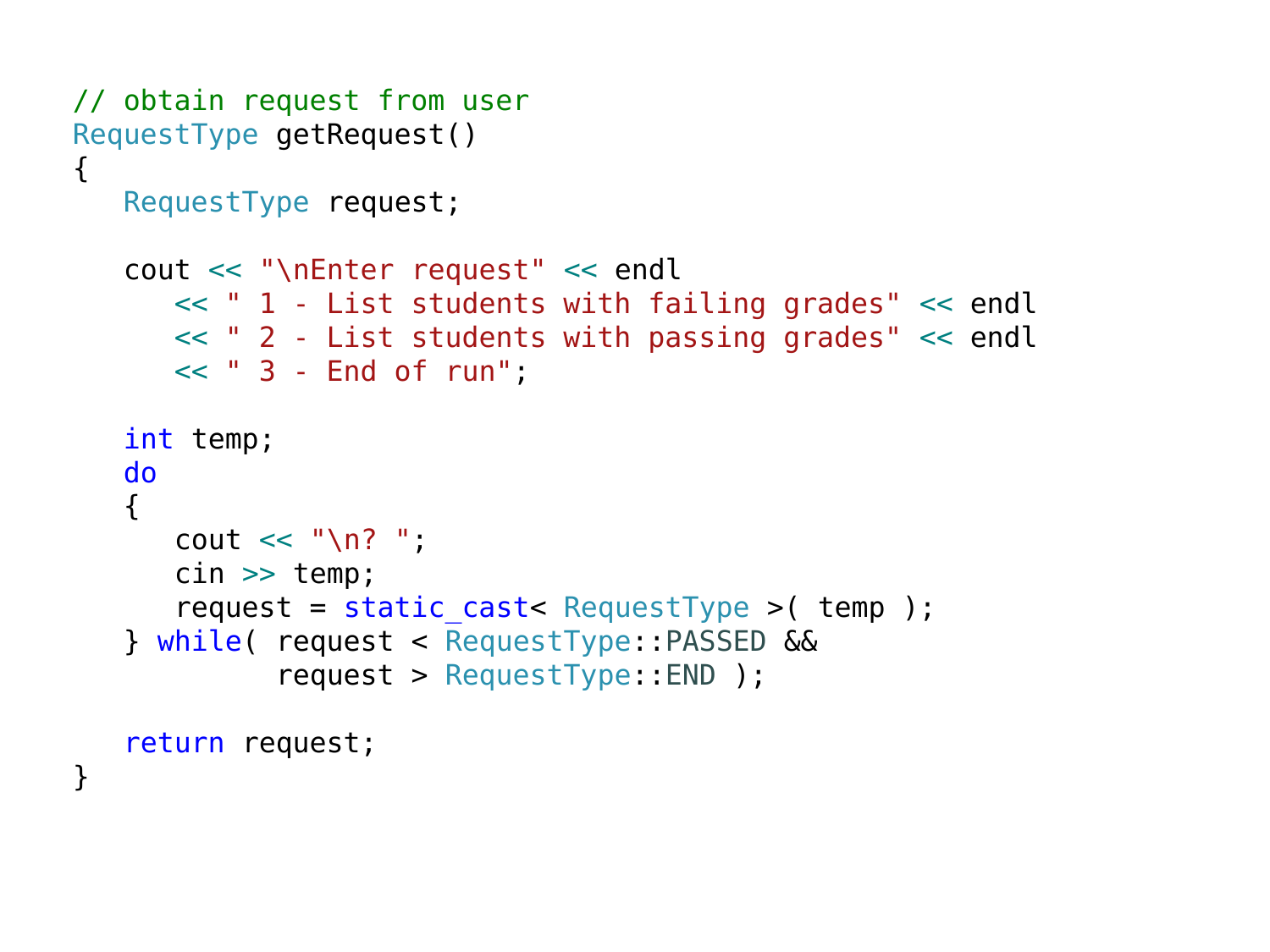

// obtain request from user
RequestType getRequest()
{
   RequestType request;

   cout << "\nEnter request" << endl
      << " 1 - List students with failing grades" << endl
      << " 2 - List students with passing grades" << endl
      << " 3 - End of run";

   int temp;
   do
   {
      cout << "\n? ";
      cin >> temp;
      request = static_cast< RequestType >( temp );
   } while( request < RequestType::PASSED &&
            request > RequestType::END );

   return request;
}